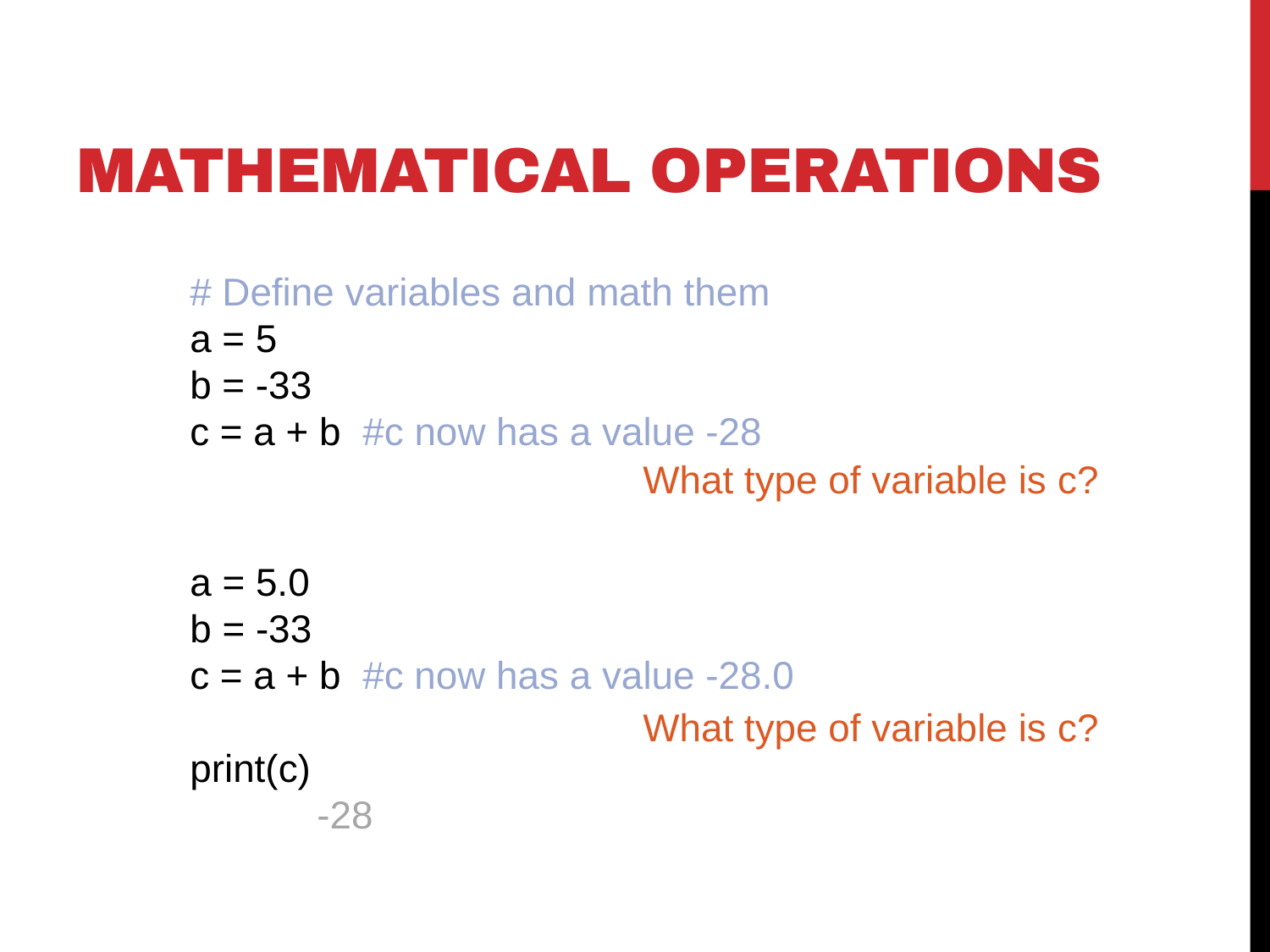

# Mathematical operations
# Define variables and math them
a = 5
b = -33
c = a + b  #c now has a value -28

What type of variable is c?
a = 5.0
b = -33
c = a + b  #c now has a value -28.0

print(c)
	-28

What type of variable is c?